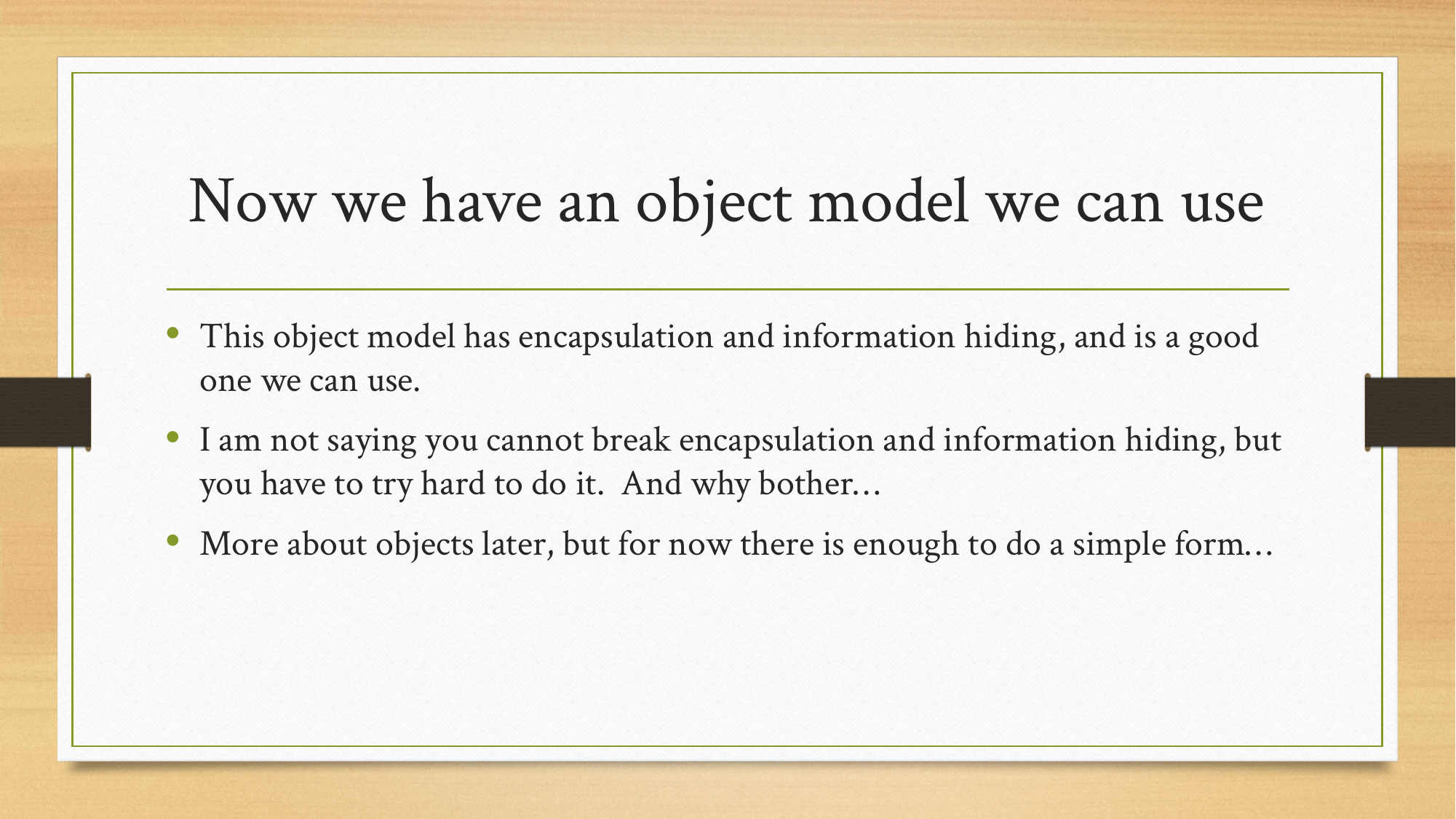

# Now we have an object model we can use
This object model has encapsulation and information hiding, and is a good one we can use.
I am not saying you cannot break encapsulation and information hiding, but you have to try hard to do it.  And why bother…
More about objects later, but for now there is enough to do a simple form…